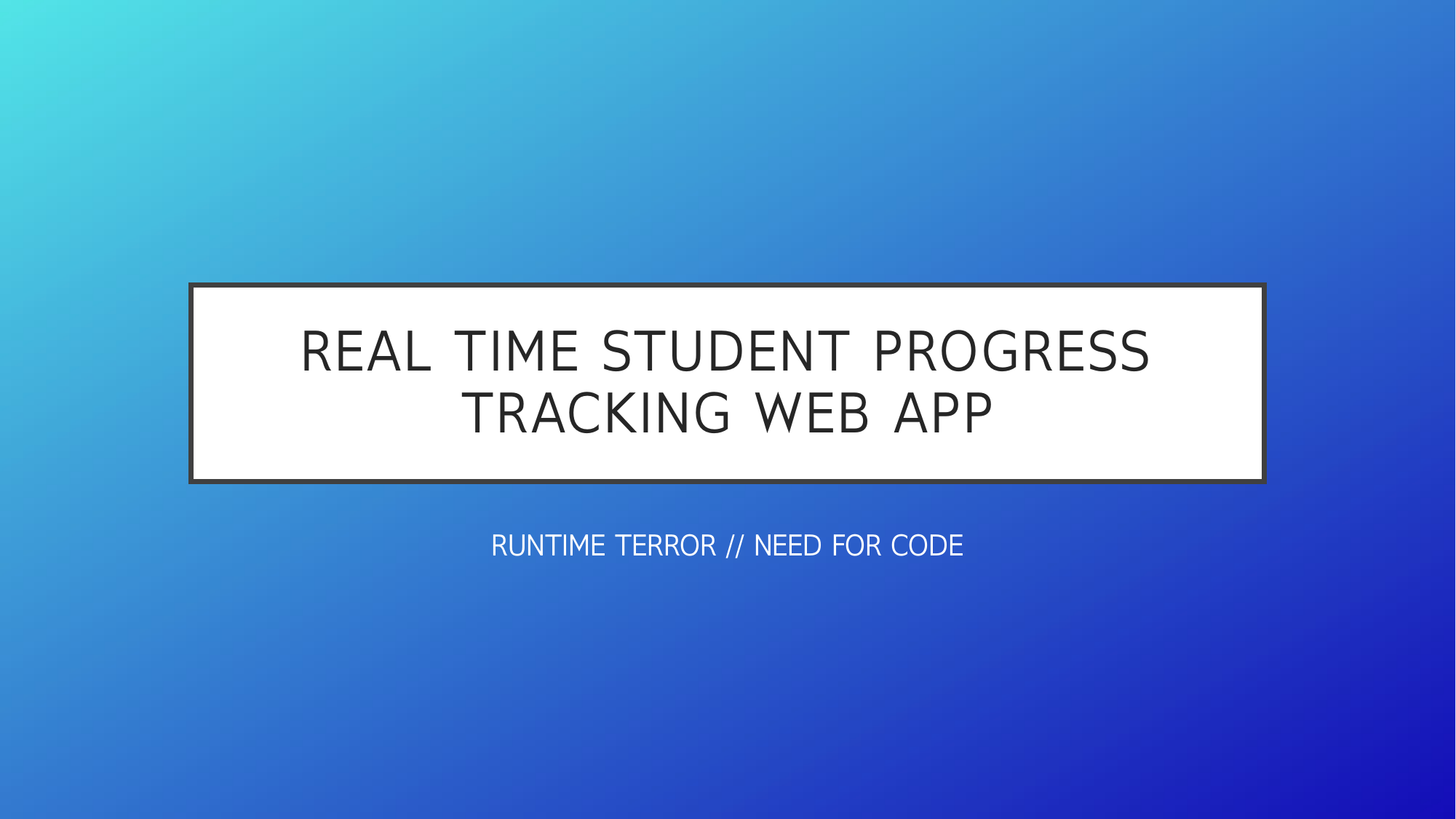

# REAL TIME STUDENT PROGRESS TRACKING WEB APP
RUNTIME TERROR // NEED FOR CODE